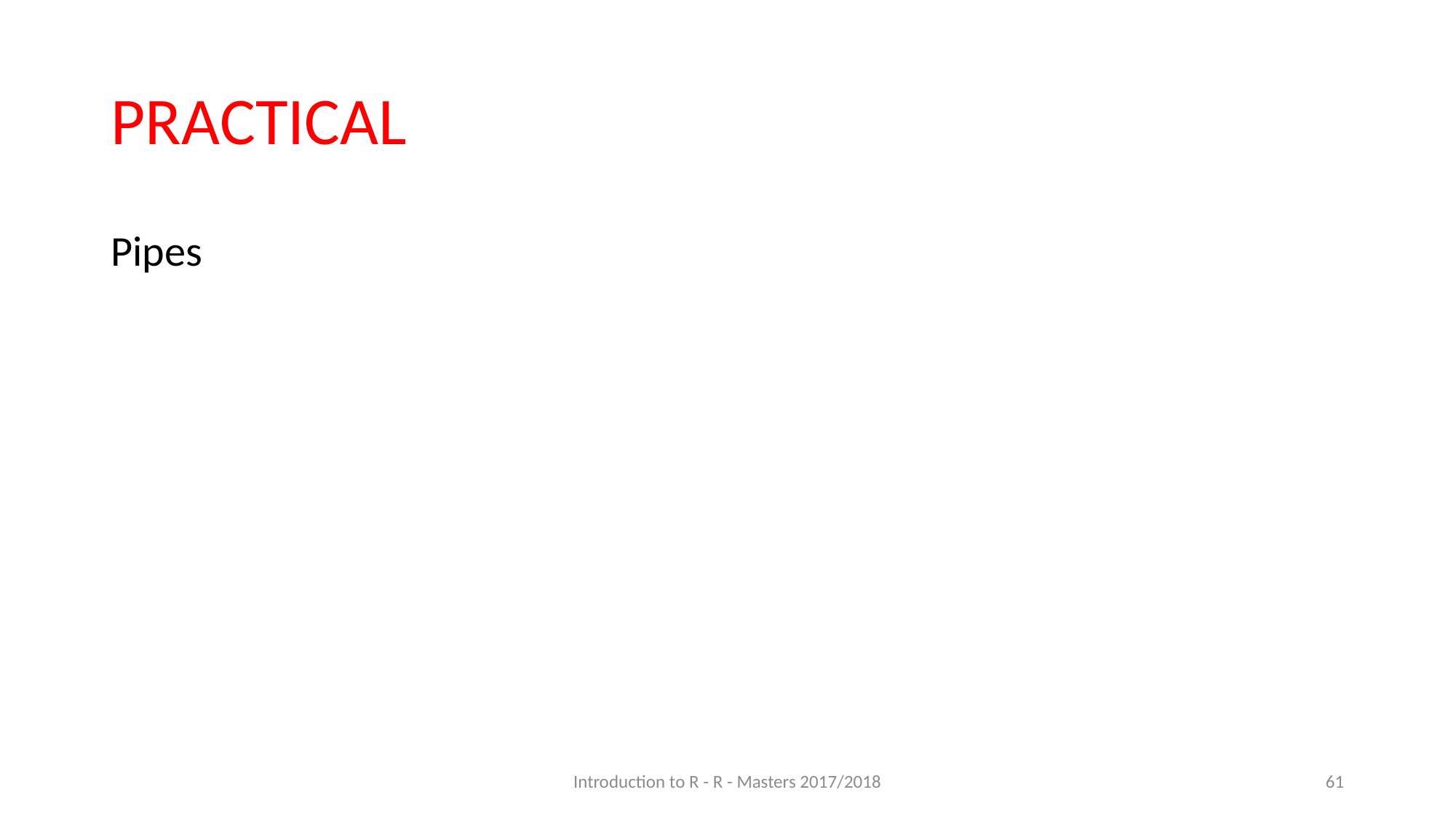

# PRACTICAL
Pipes

Introduction to R - R - Masters 2017/2018
61